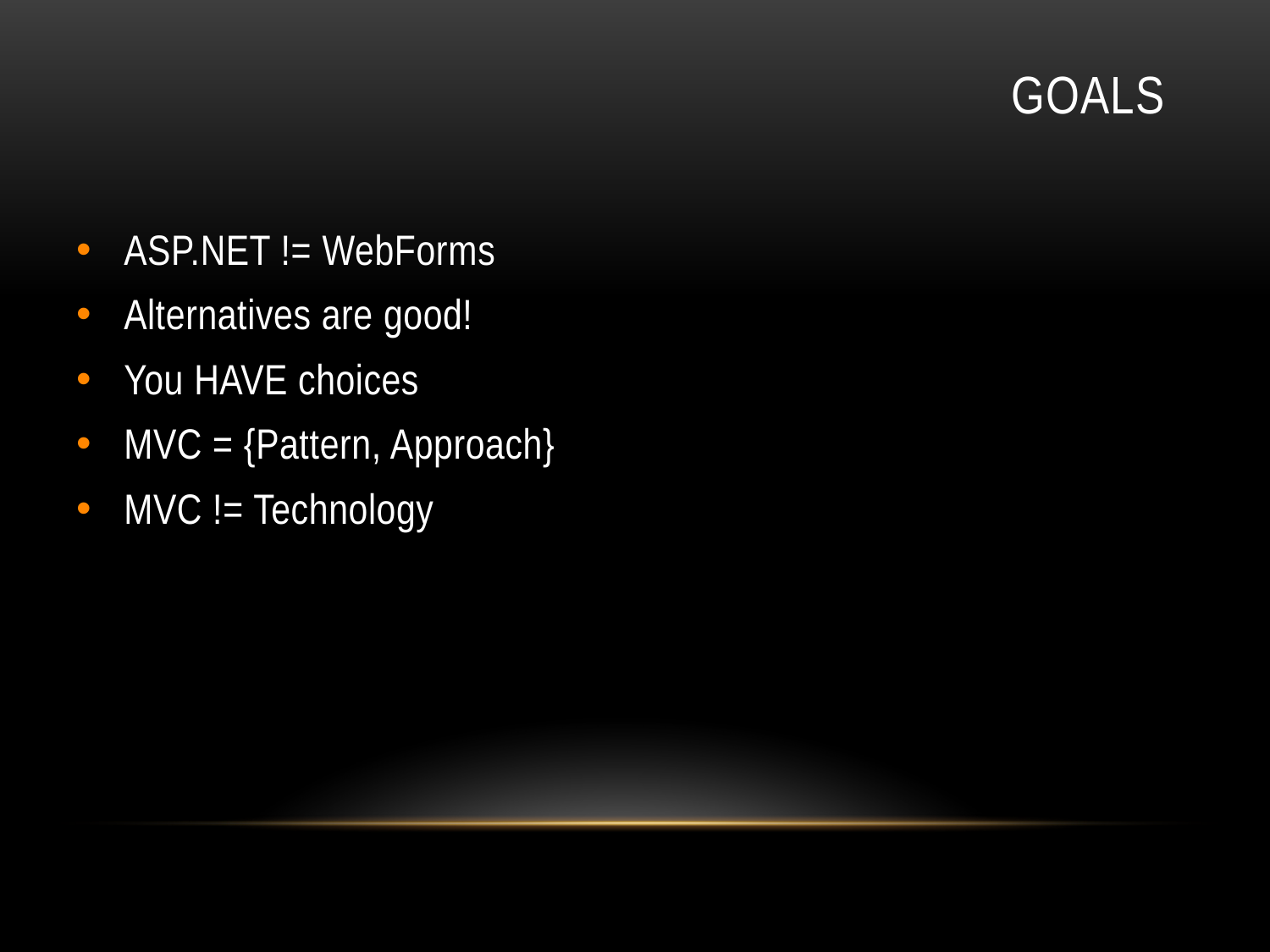

# Goals
ASP.NET != WebForms
Alternatives are good!
You HAVE choices
MVC = {Pattern, Approach}
MVC != Technology